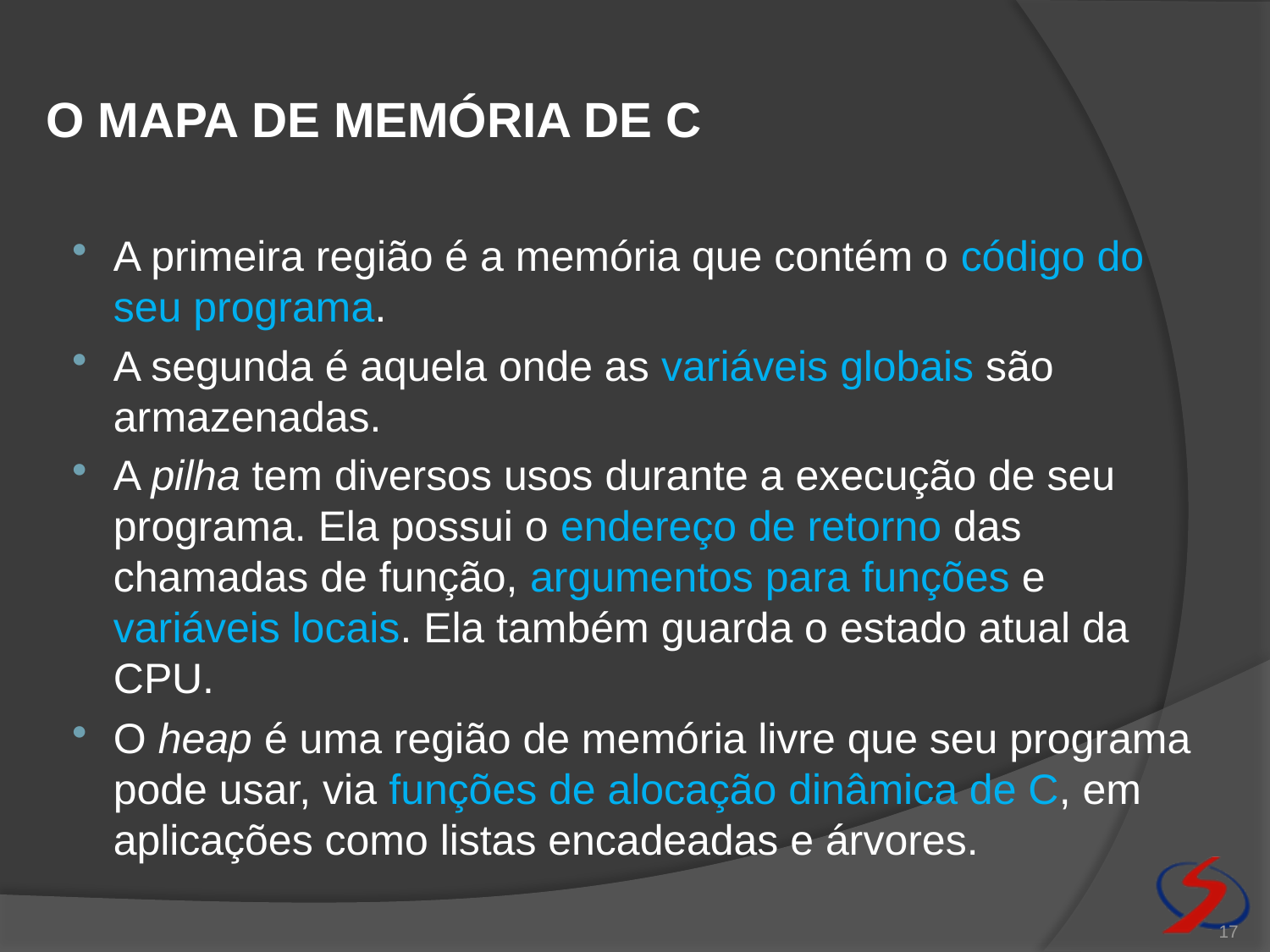

# O mapa de memória de c
A primeira região é a memória que contém o código do seu programa.
A segunda é aquela onde as variáveis globais são armazenadas.
A pilha tem diversos usos durante a execução de seu programa. Ela possui o endereço de retorno das chamadas de função, argumentos para funções e variáveis locais. Ela também guarda o estado atual da CPU.
O heap é uma região de memória livre que seu programa pode usar, via funções de alocação dinâmica de C, em aplicações como listas encadeadas e árvores.
17